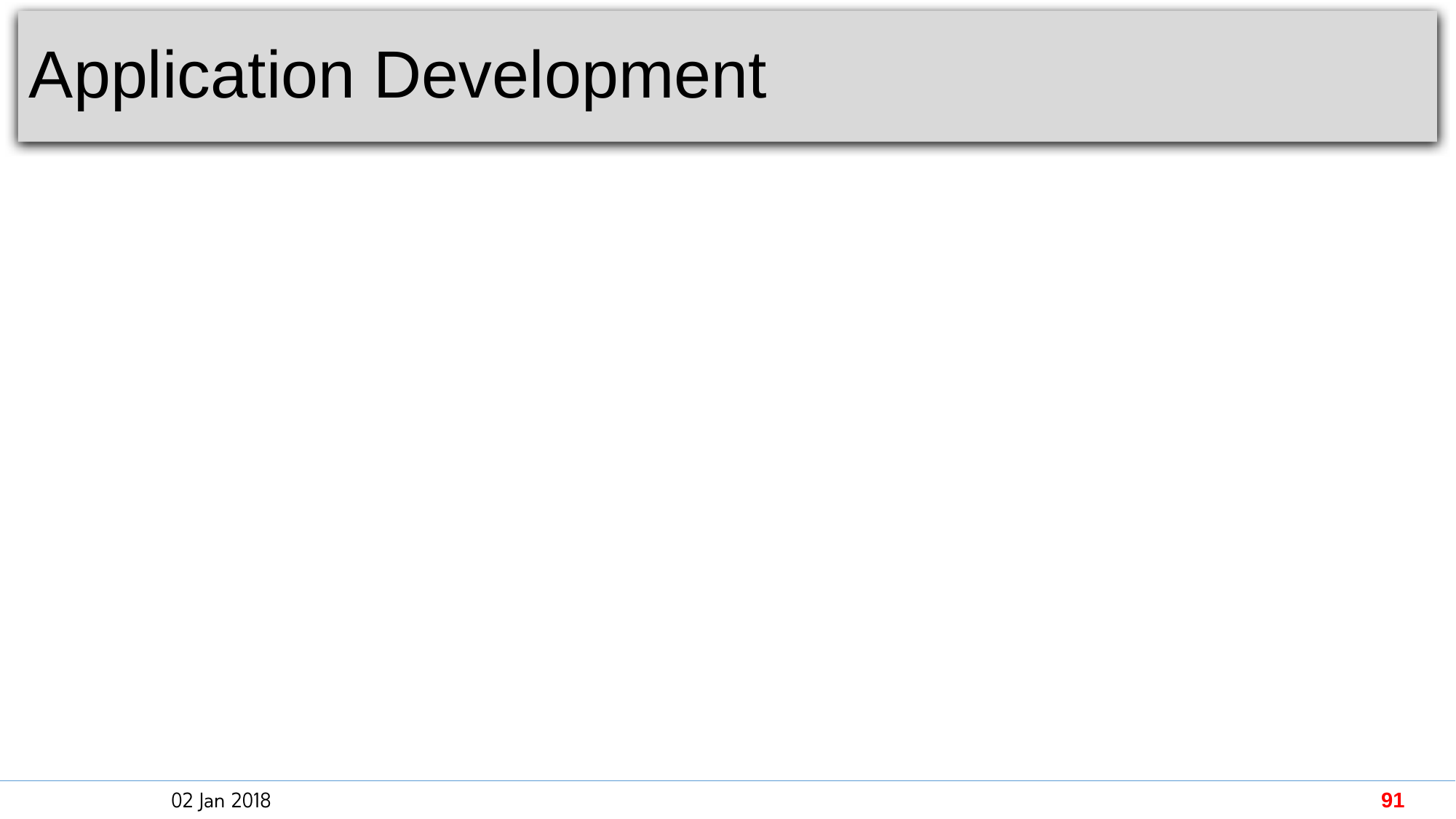

# Application Development

02 Jan 2018
91